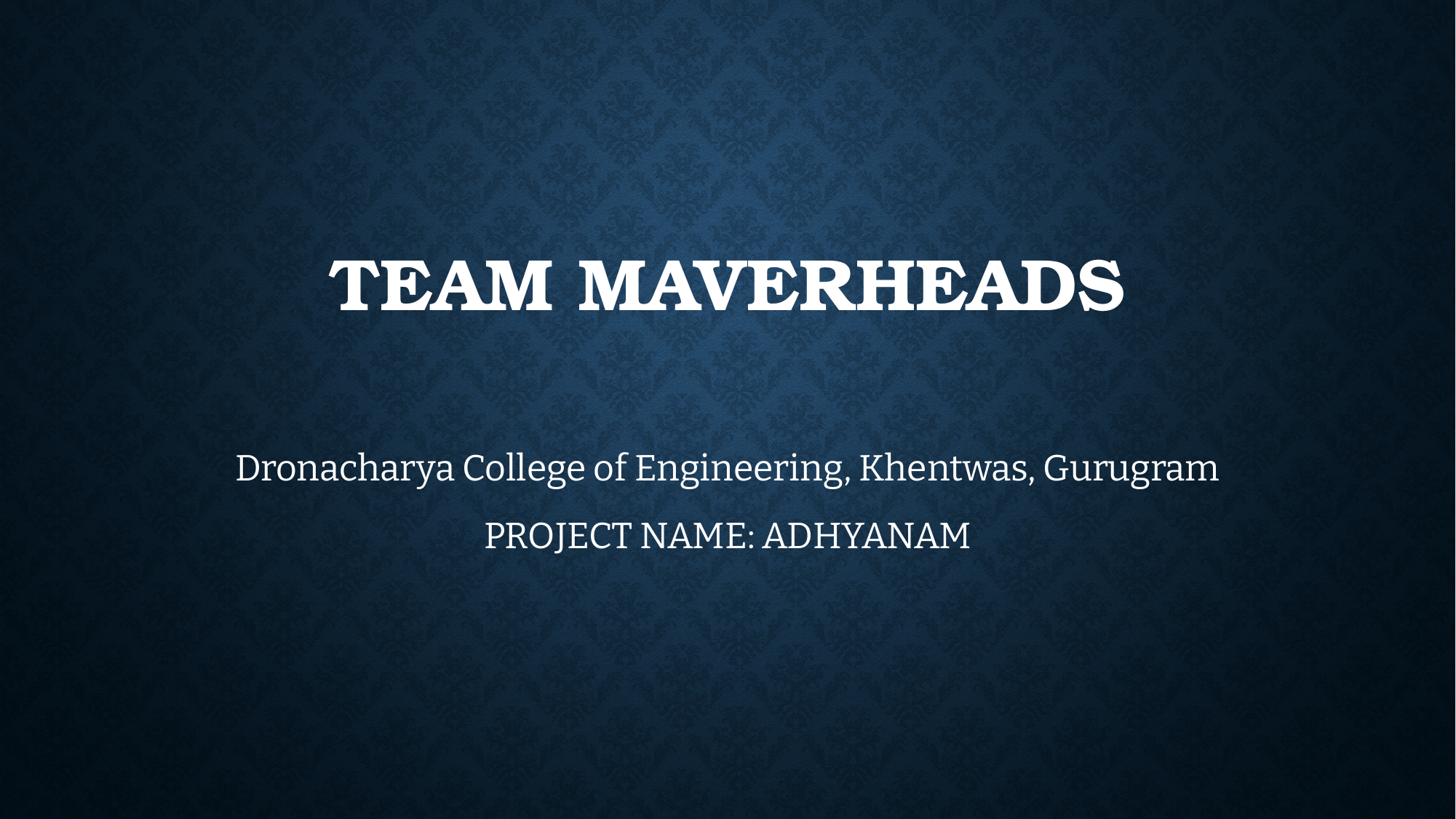

# Team Maverheads
Dronacharya College of Engineering, Khentwas, Gurugram
PROJECT NAME: ADHYANAM